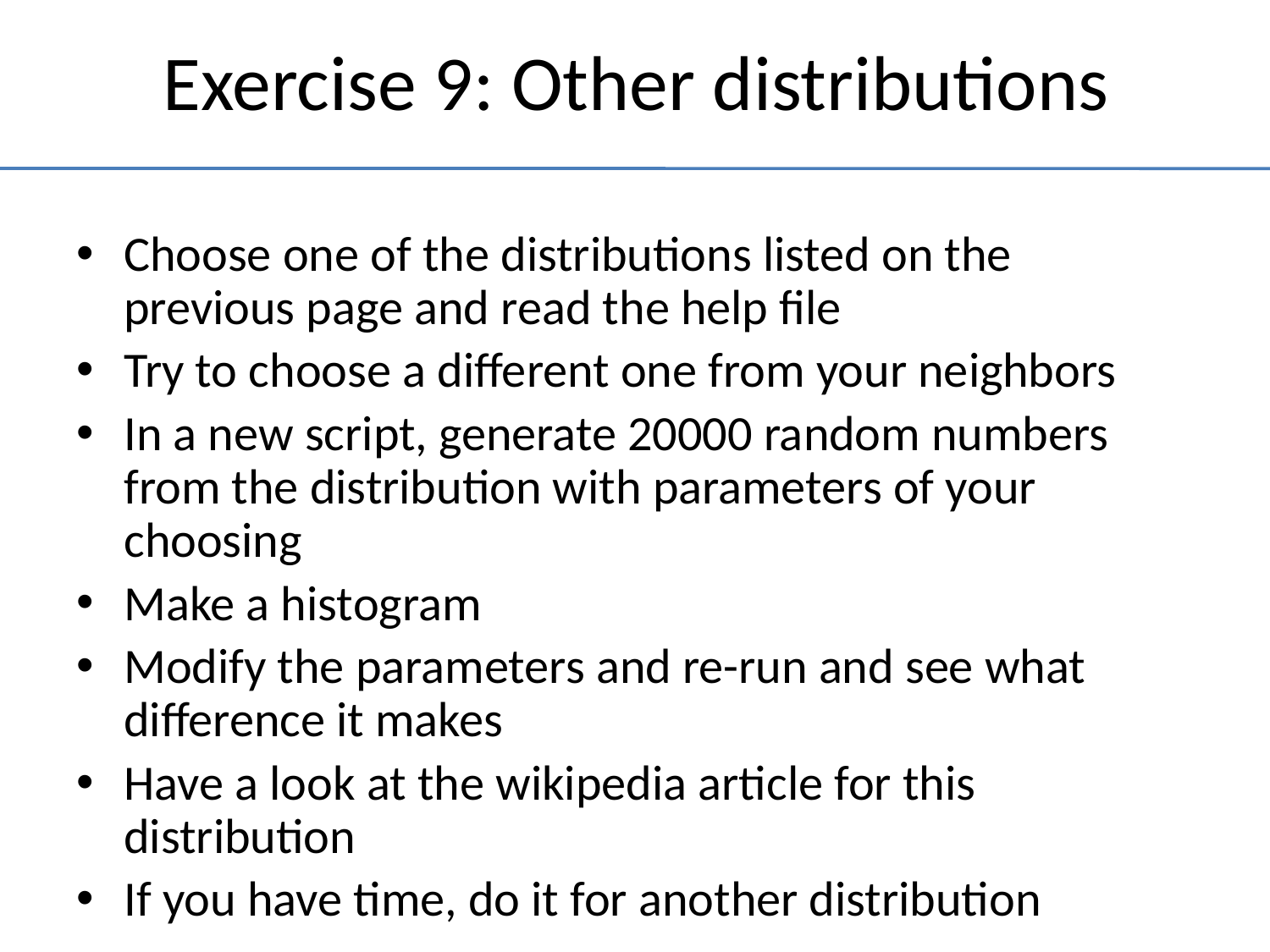

Choose one of the distributions listed on the previous page and read the help file
Try to choose a different one from your neighbors
In a new script, generate 20000 random numbers from the distribution with parameters of your choosing
Make a histogram
Modify the parameters and re-run and see what difference it makes
Have a look at the wikipedia article for this distribution
If you have time, do it for another distribution
Exercise 9: Other distributions